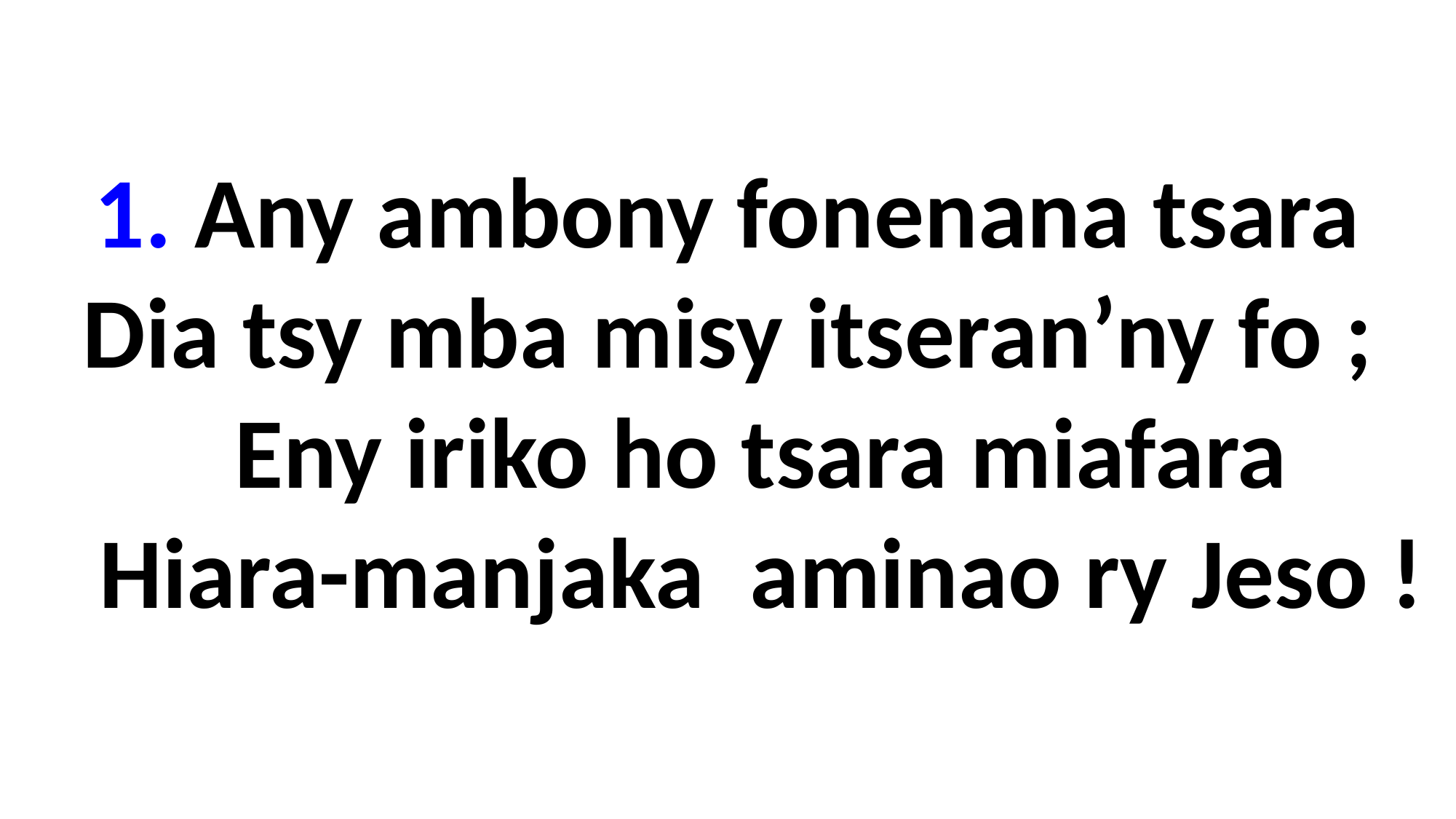

1. Any ambony fonenana tsara
Dia tsy mba misy itseran’ny fo ;
   Eny iriko ho tsara miafara
   Hiara-manjaka  aminao ry Jeso !